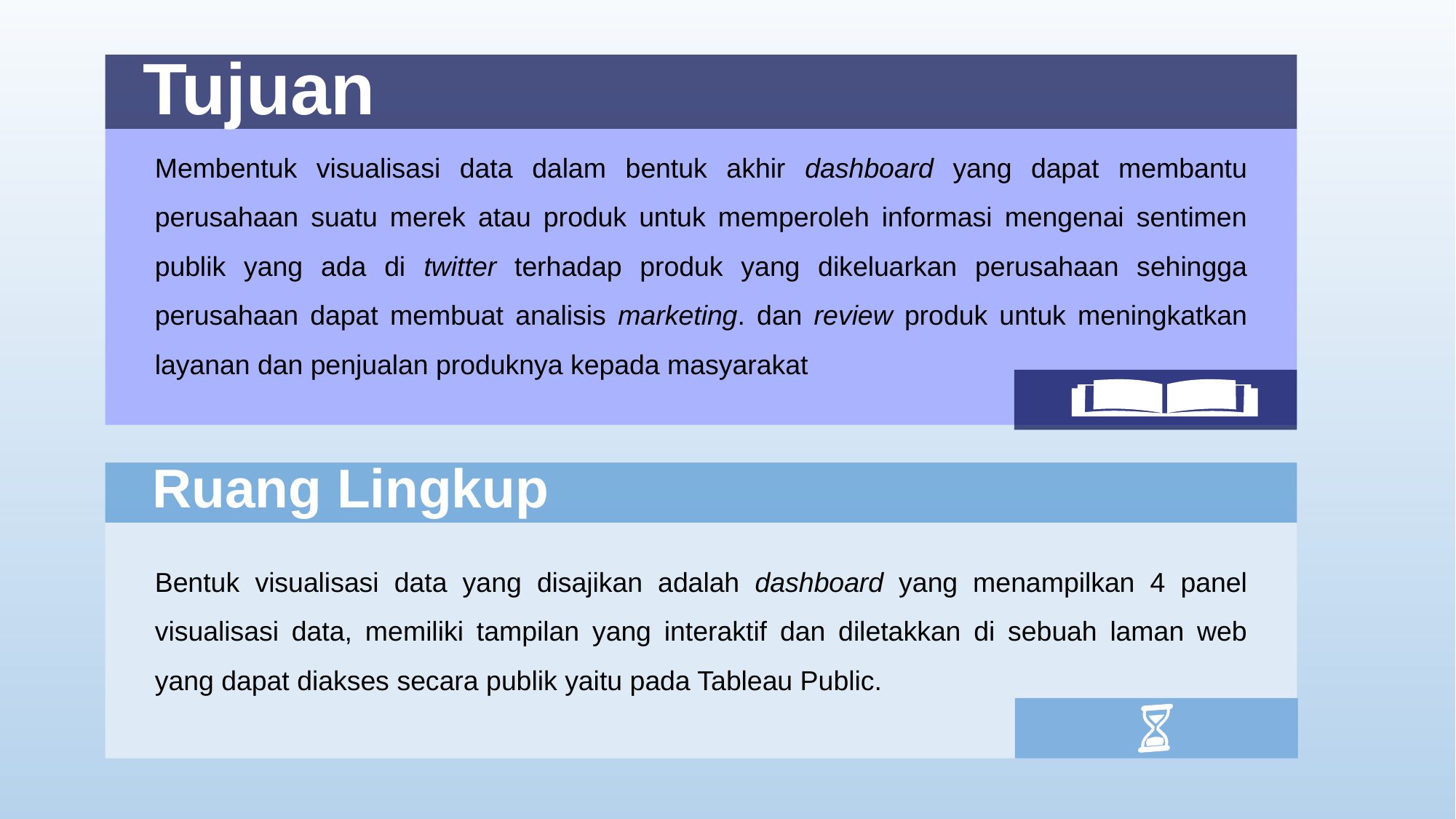

Tujuan
Membentuk visualisasi data dalam bentuk akhir dashboard yang dapat membantu perusahaan suatu merek atau produk untuk memperoleh informasi mengenai sentimen publik yang ada di twitter terhadap produk yang dikeluarkan perusahaan sehingga perusahaan dapat membuat analisis marketing. dan review produk untuk meningkatkan layanan dan penjualan produknya kepada masyarakat

Ruang Lingkup

Bentuk visualisasi data yang disajikan adalah dashboard yang menampilkan 4 panel visualisasi data, memiliki tampilan yang interaktif dan diletakkan di sebuah laman web yang dapat diakses secara publik yaitu pada Tableau Public.